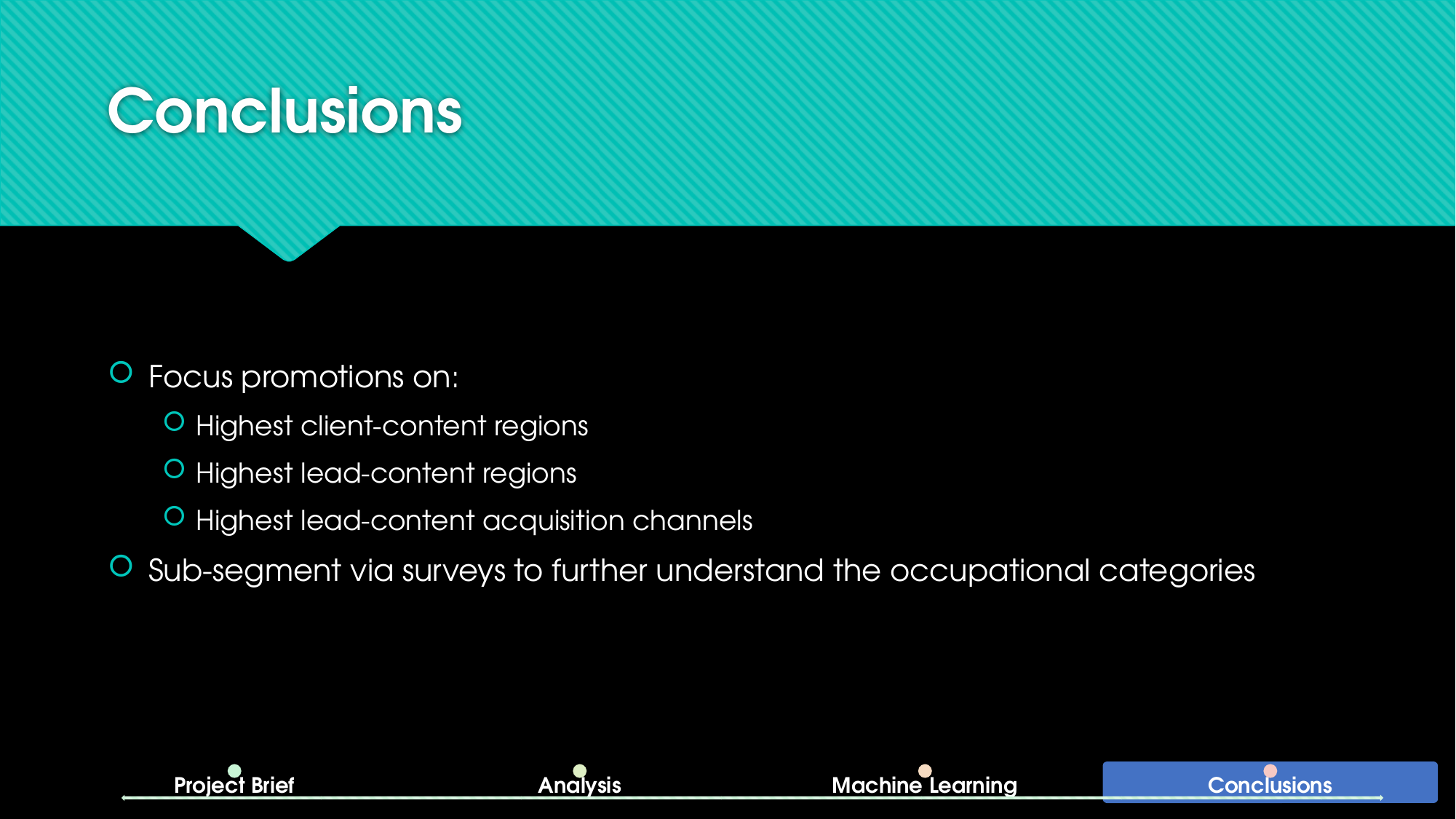

Conclusions
#
Focus promotions on:
Highest client-content regions
Highest lead-content regions
Highest lead-content acquisition channels
Sub-segment via surveys to further understand the occupational categories

Project Brief
Analysis
Machine Learning
Conclusions